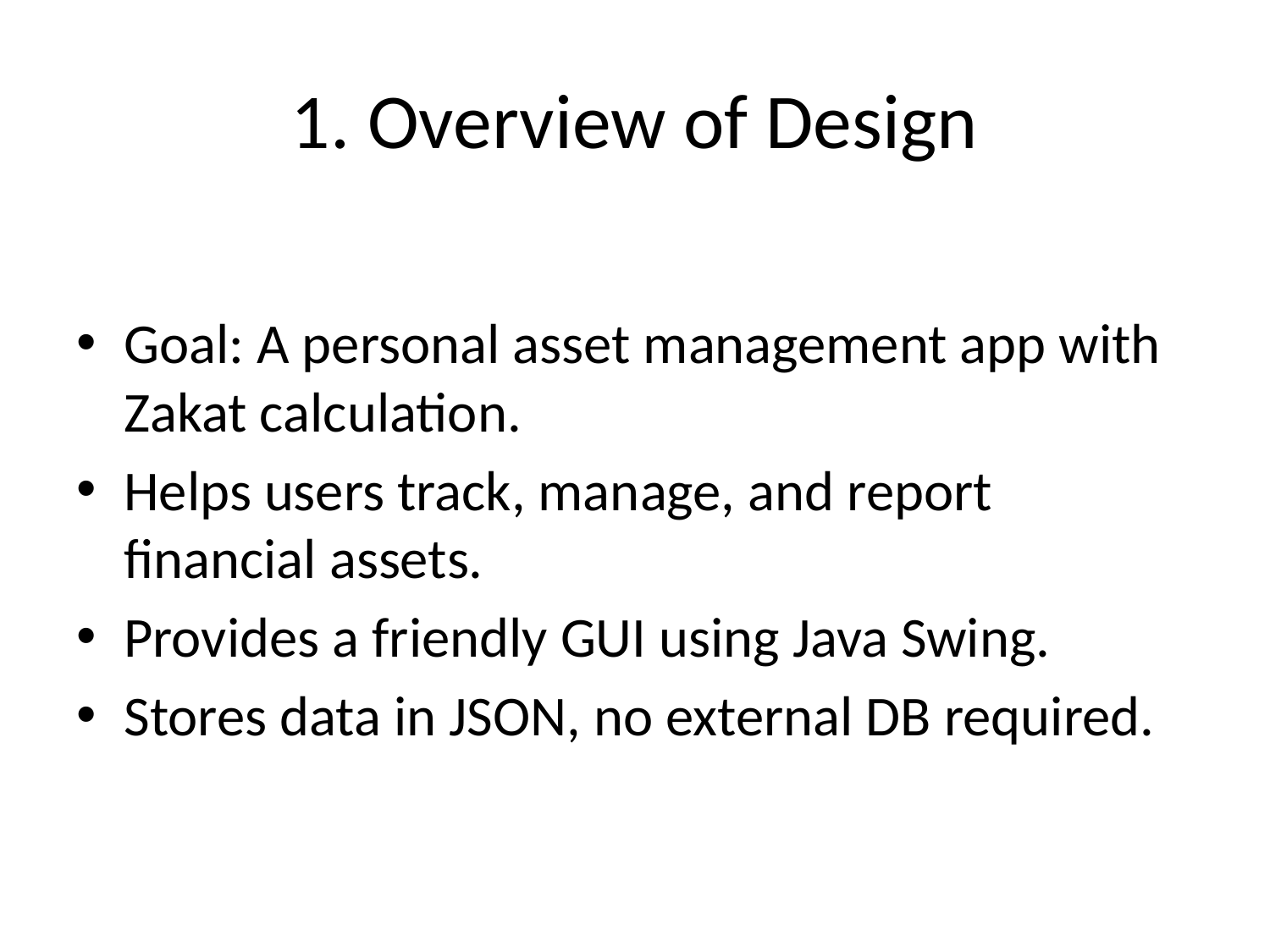

# 1. Overview of Design

Goal: A personal asset management app with Zakat calculation.
Helps users track, manage, and report financial assets.
Provides a friendly GUI using Java Swing.
Stores data in JSON, no external DB required.